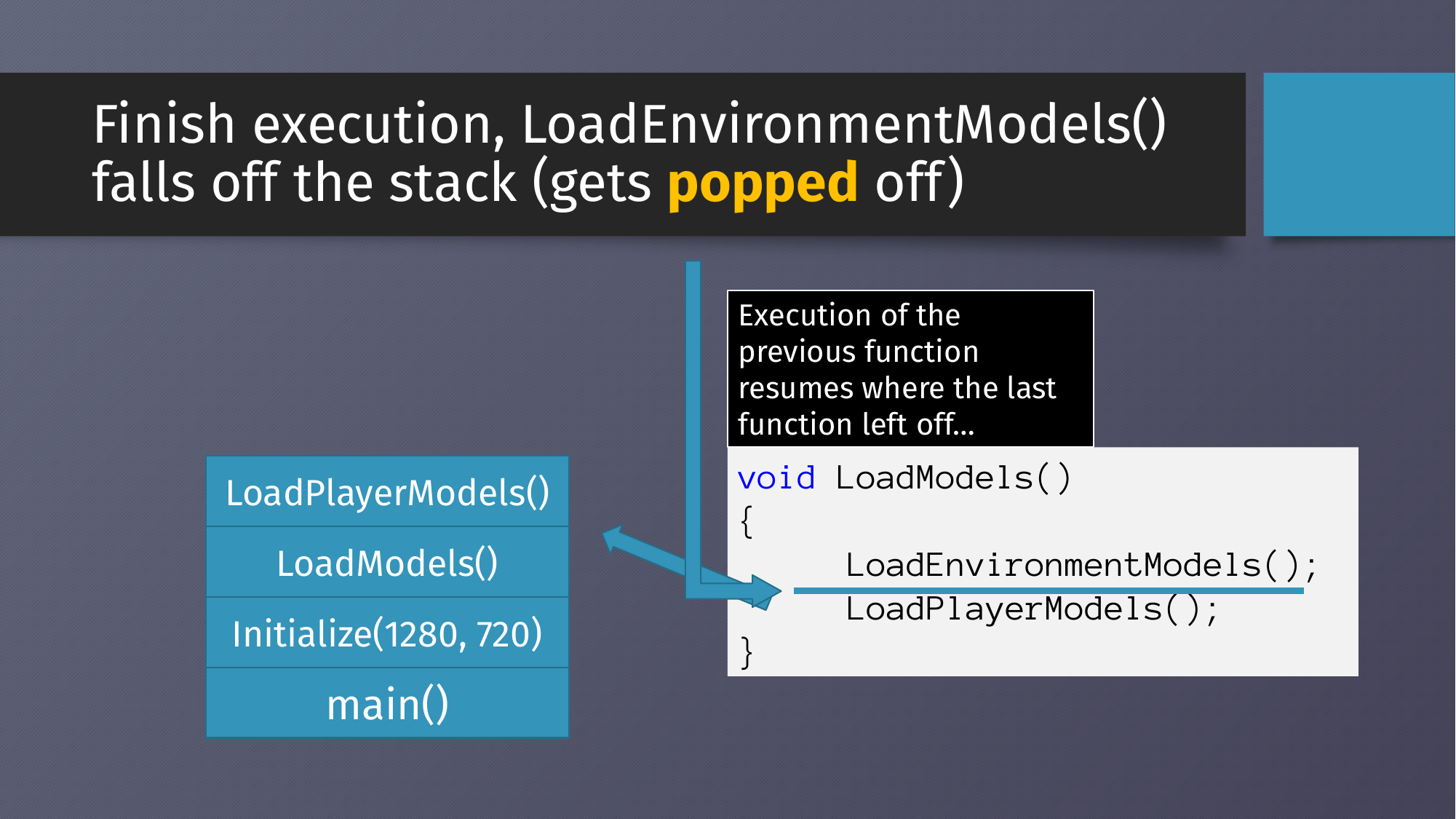

# Finish execution, LoadEnvironmentModels() falls off the stack (gets popped off)
Execution of the previous function resumes where the last function left off…

void LoadModels()
{
	LoadEnvironmentModels();
	LoadPlayerModels();
}
LoadPlayerModels()

LoadModels()
Initialize(1280, 720)
main()